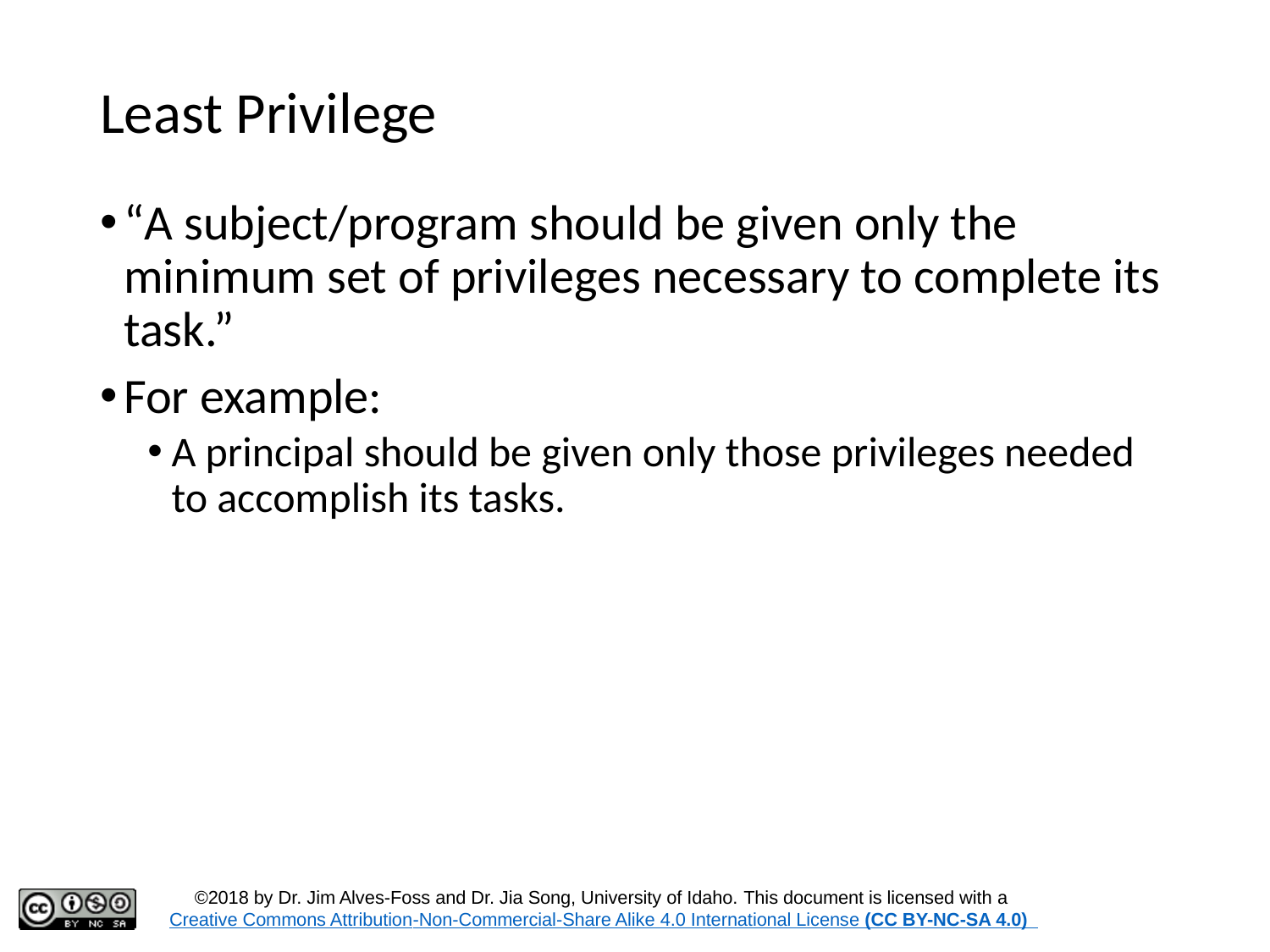

# Least Privilege
“A subject/program should be given only the minimum set of privileges necessary to complete its task.”
For example:
A principal should be given only those privileges needed to accomplish its tasks.